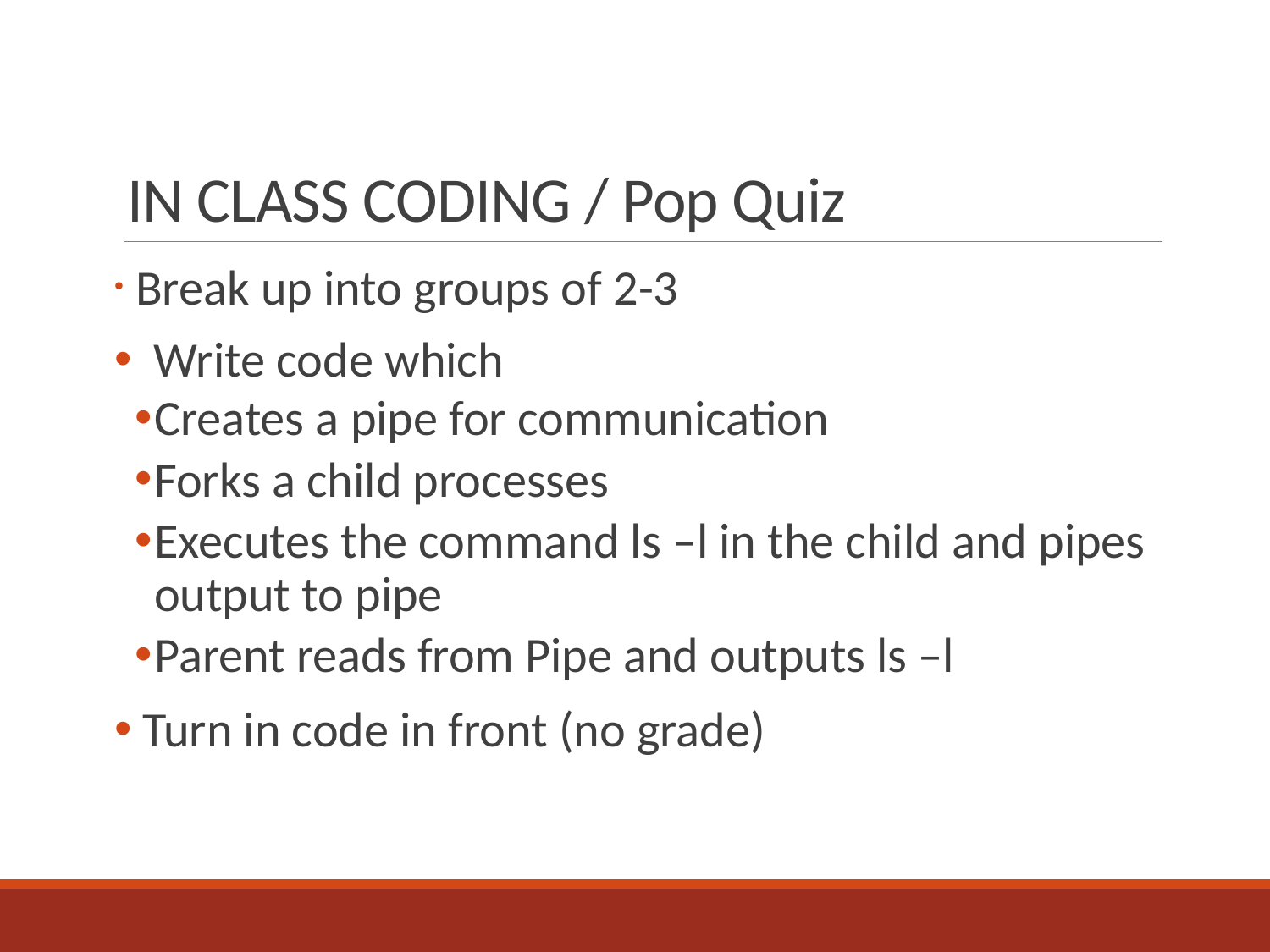

# IN CLASS CODING / Pop Quiz
  Break up into groups of 2-3
  Write code which
Creates a pipe for communication
Forks a child processes
Executes the command ls –l in the child and pipes output to pipe
Parent reads from Pipe and outputs ls –l
 Turn in code in front (no grade)